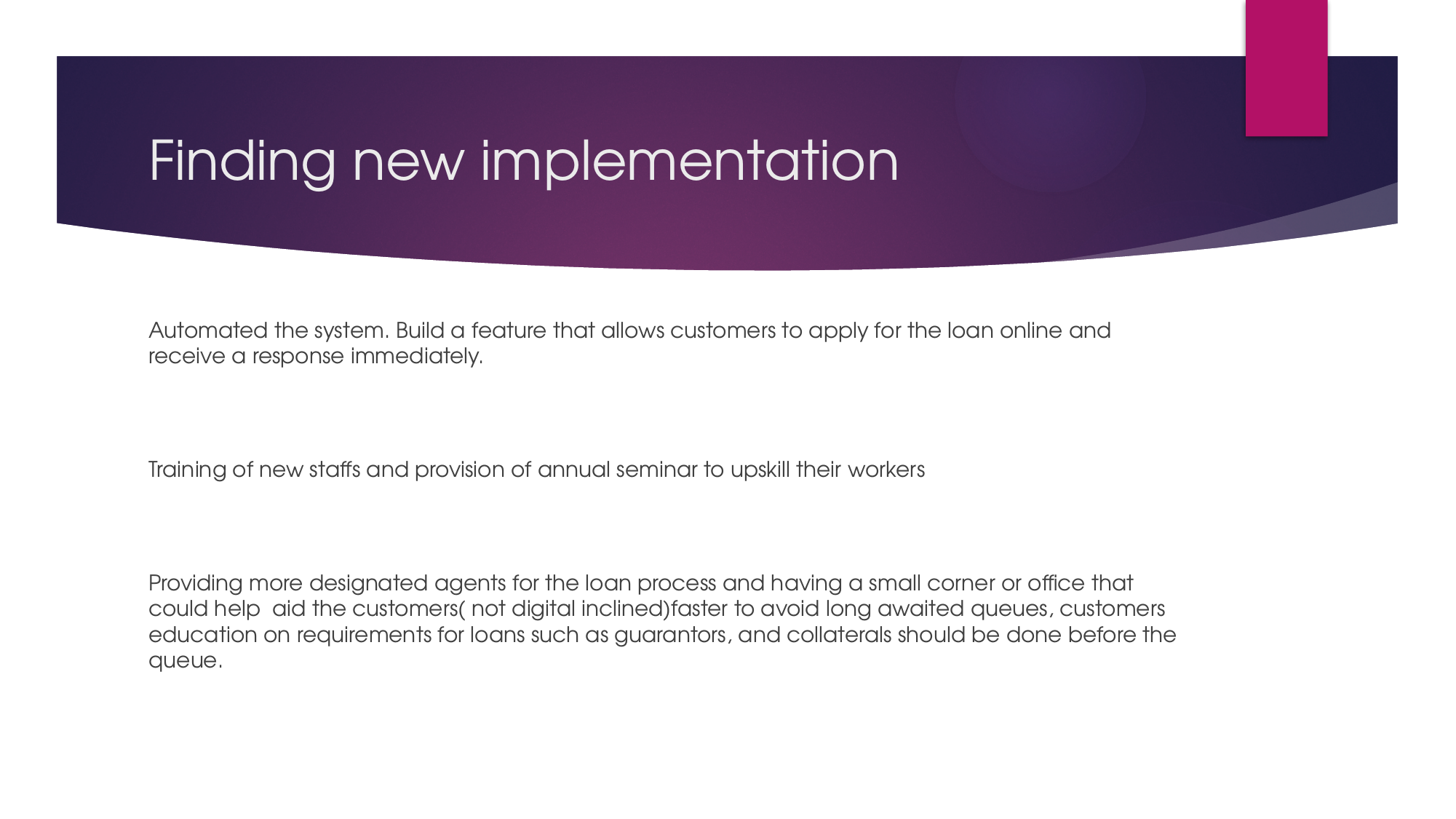

# Finding new implementation
Automated the system. Build a feature that allows customers to apply for the loan online and receive a response immediately.

Training of new staffs and provision of annual seminar to upskill their workers

Providing more designated agents for the loan process and having a small corner or office that could help  aid the customers( not digital inclined)faster to avoid long awaited queues, customers education on requirements for loans such as guarantors, and collaterals should be done before the queue.